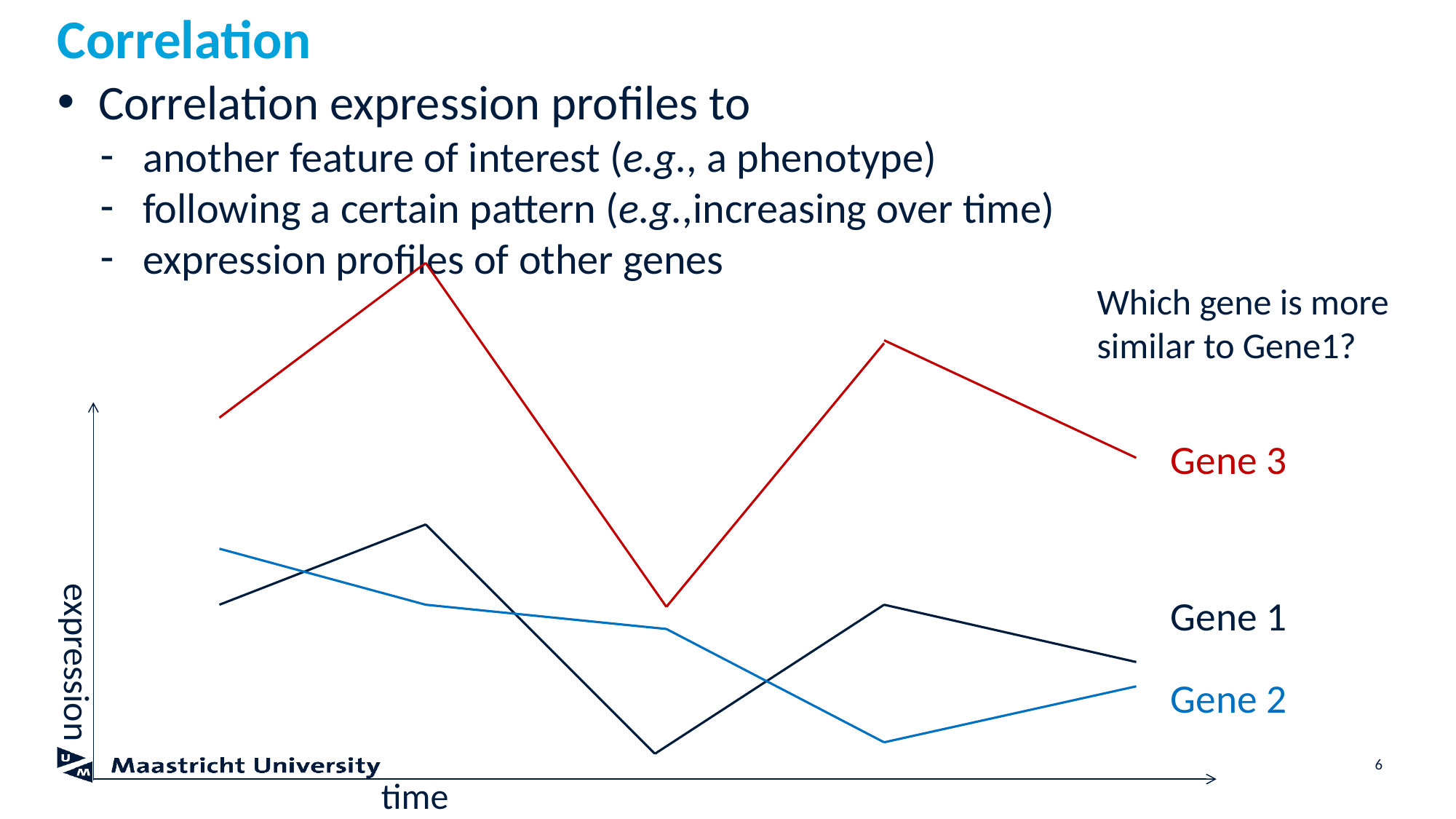

# Correlation
Correlation expression profiles to
another feature of interest (e.g., a phenotype)
following a certain pattern (e.g.,increasing over time)
expression profiles of other genes
Which gene is more similar to Gene1?
Gene 3
Gene 1
expression
Gene 2
6
time